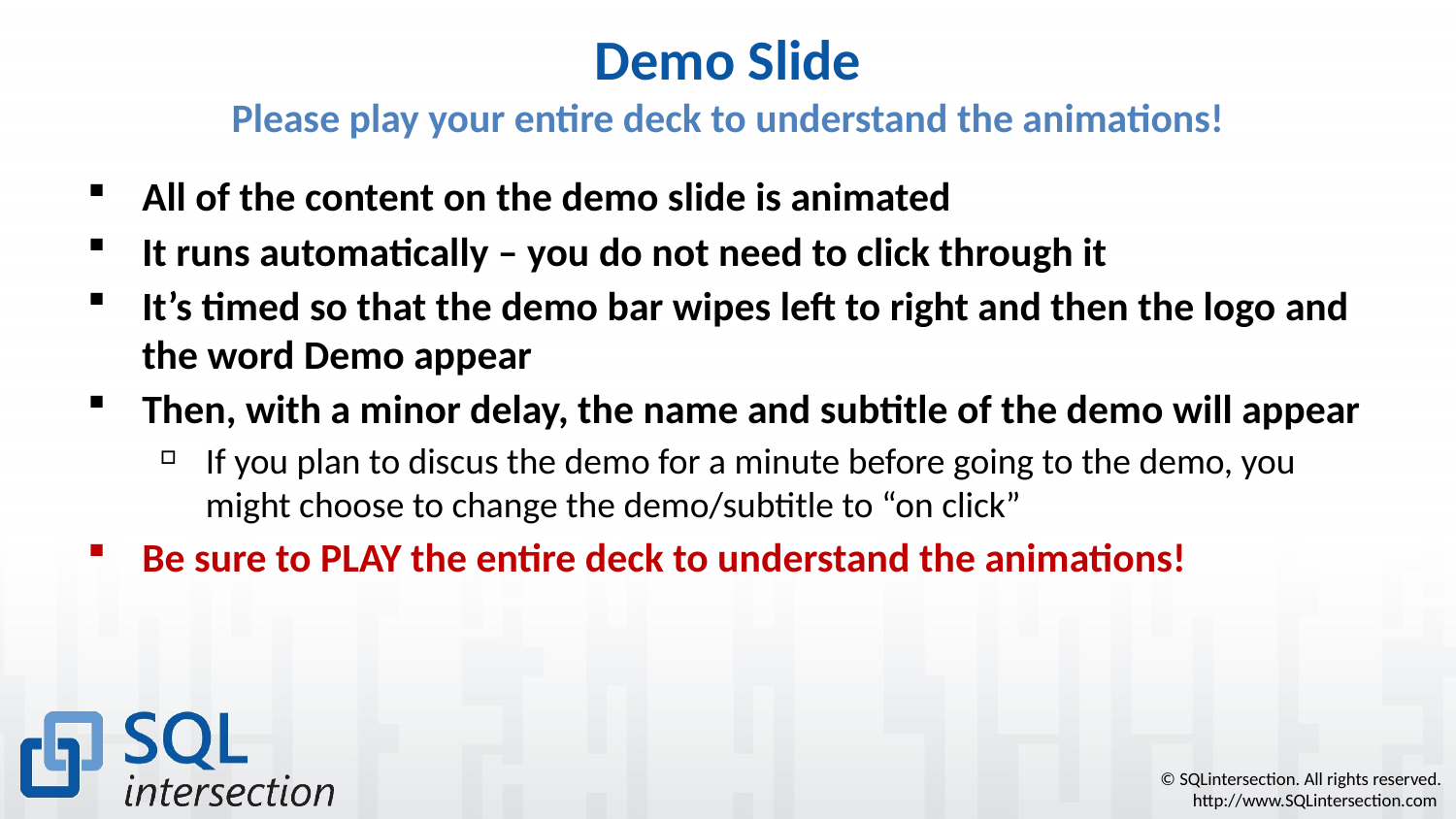

# Demo Slide Please play your entire deck to understand the animations!
All of the content on the demo slide is animated
It runs automatically – you do not need to click through it
It’s timed so that the demo bar wipes left to right and then the logo and the word Demo appear
Then, with a minor delay, the name and subtitle of the demo will appear
If you plan to discus the demo for a minute before going to the demo, you might choose to change the demo/subtitle to “on click”
Be sure to PLAY the entire deck to understand the animations!